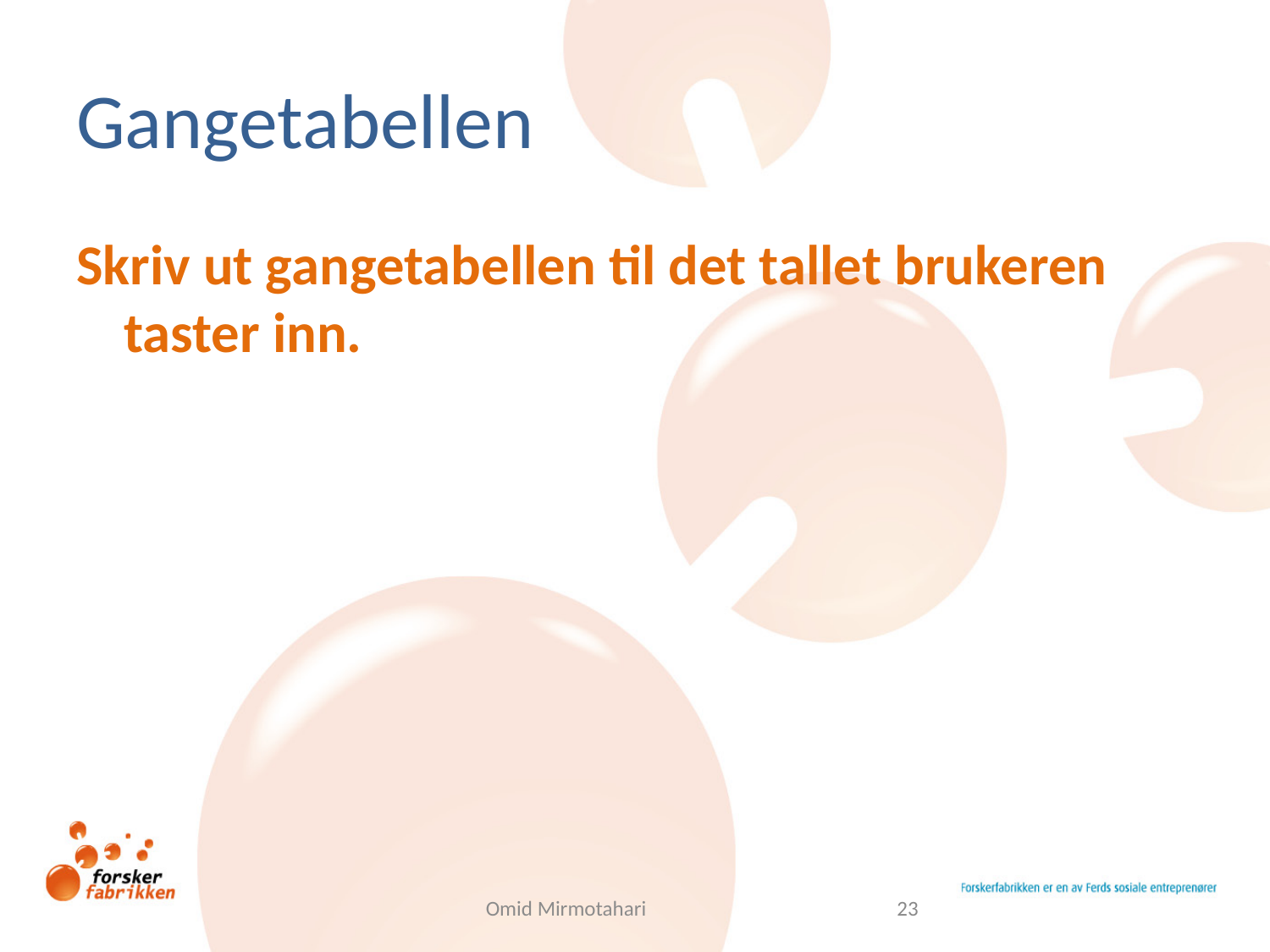

# Gangetabellen
Skriv ut gangetabellen til det tallet brukeren taster inn.
Omid Mirmotahari
23